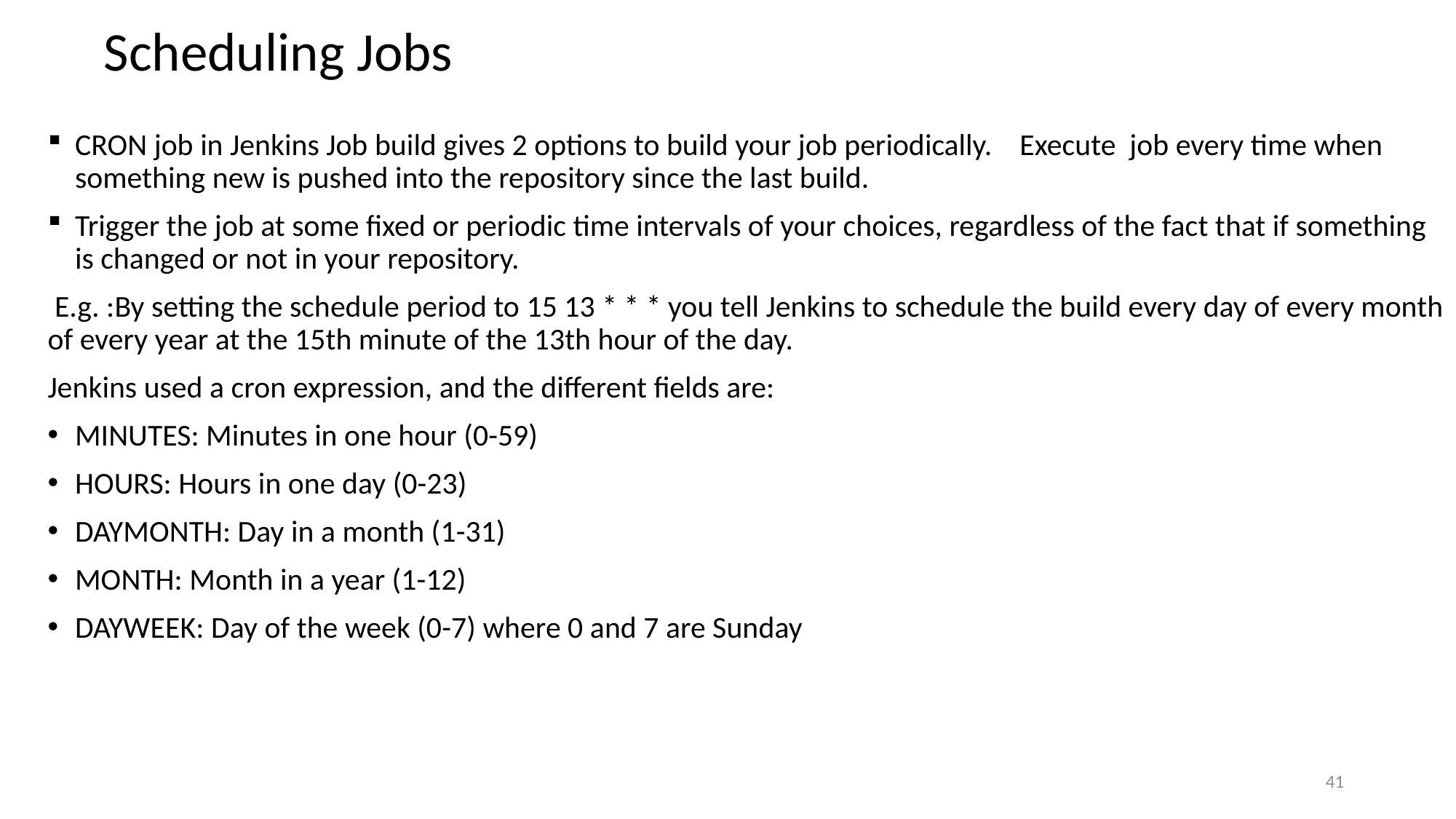

# Scheduling Jobs
CRON job in Jenkins Job build gives 2 options to build your job periodically.    Execute  job every time when something new is pushed into the repository since the last build.
Trigger the job at some fixed or periodic time intervals of your choices, regardless of the fact that if something is changed or not in your repository.
 E.g. :By setting the schedule period to 15 13 * * * you tell Jenkins to schedule the build every day of every month of every year at the 15th minute of the 13th hour of the day.
Jenkins used a cron expression, and the different fields are:
MINUTES: Minutes in one hour (0-59)
HOURS: Hours in one day (0-23)
DAYMONTH: Day in a month (1-31)
MONTH: Month in a year (1-12)
DAYWEEK: Day of the week (0-7) where 0 and 7 are Sunday
41